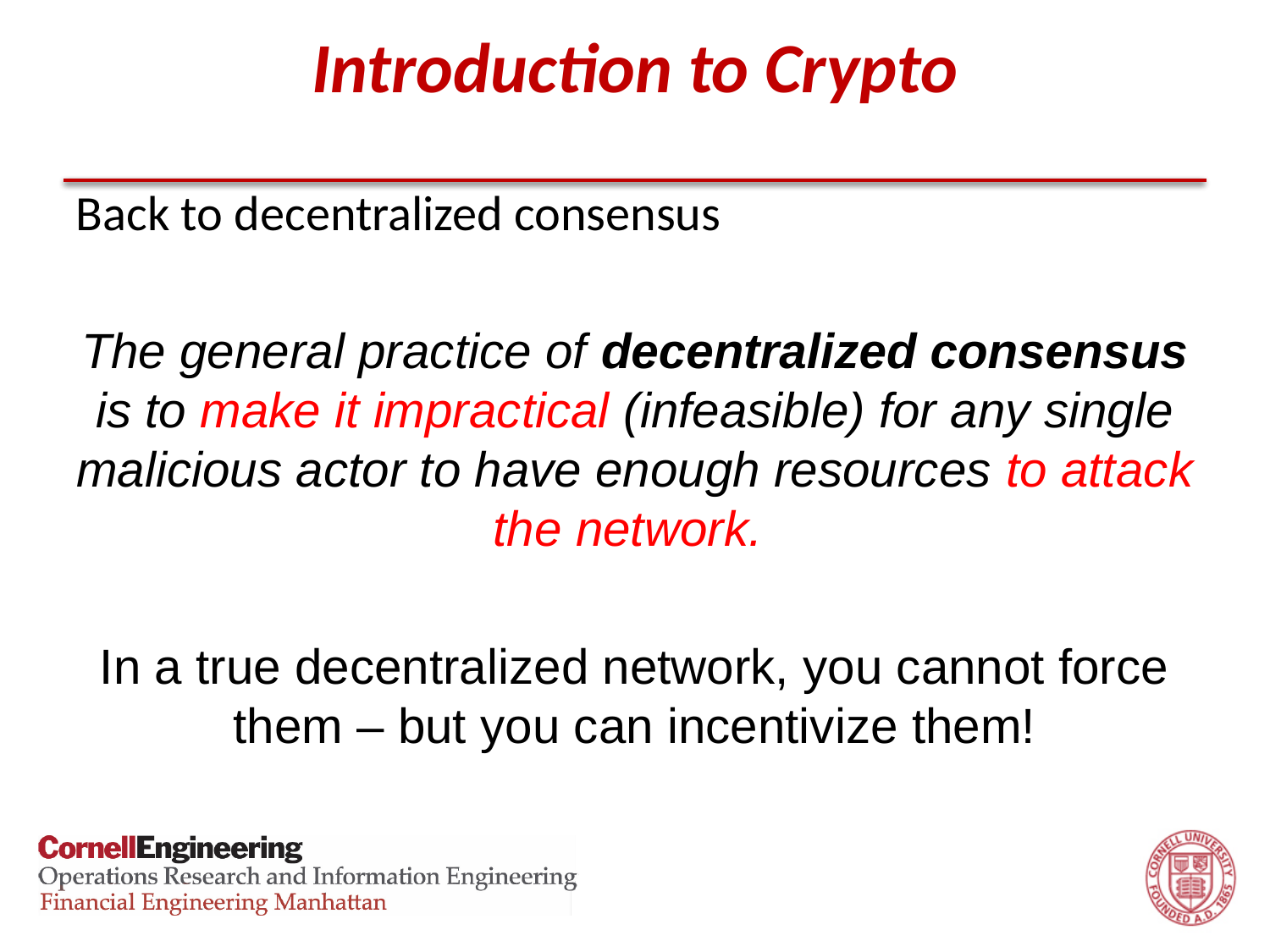

# Introduction to Crypto
Back to decentralized consensus

The general practice of decentralized consensus is to make it impractical (infeasible) for any single malicious actor to have enough resources to attack the network.

In a true decentralized network, you cannot force them – but you can incentivize them!